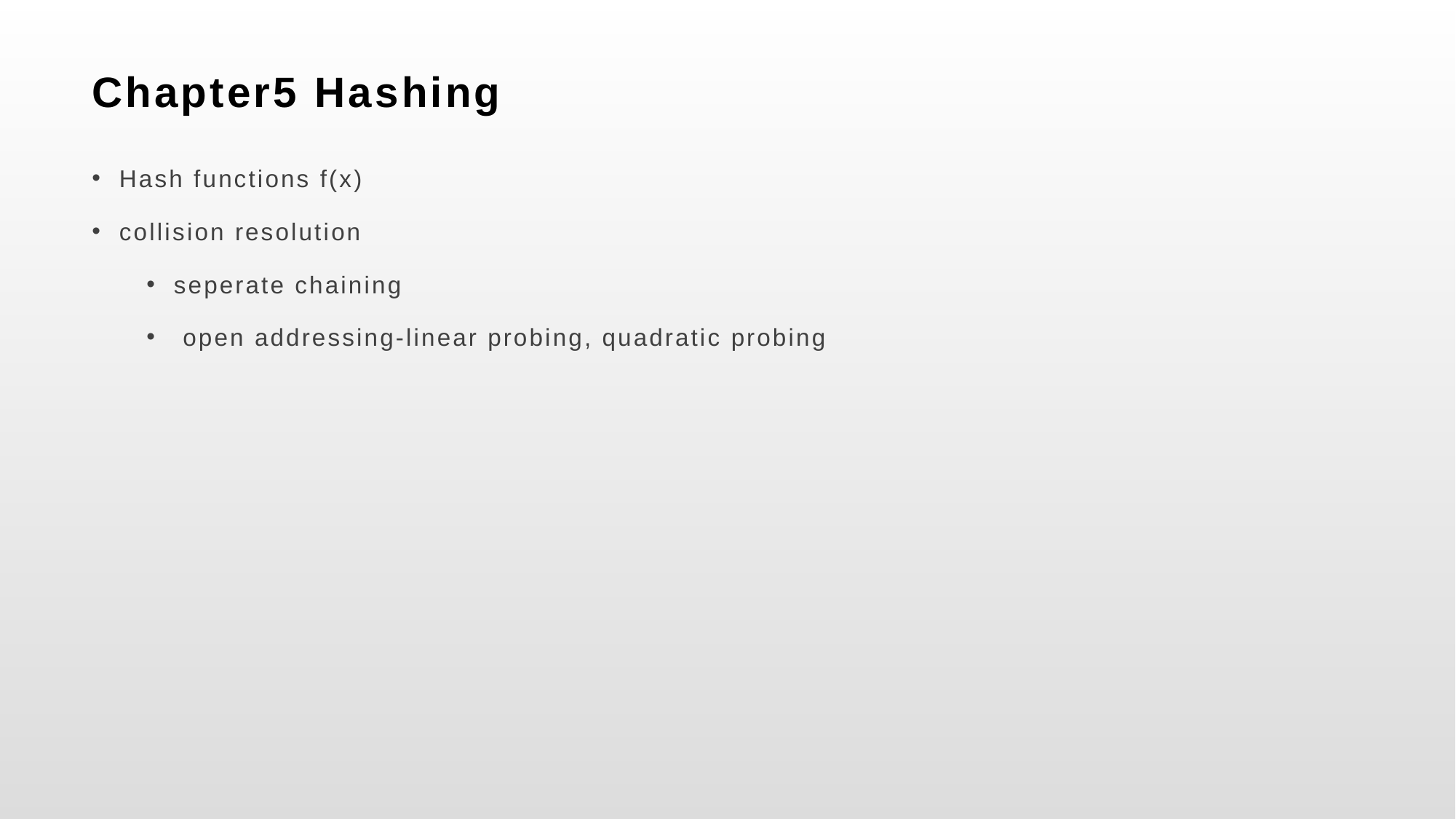

# Chapter5 Hashing
Hash functions f(x)
collision resolution
seperate chaining
 open addressing-linear probing, quadratic probing